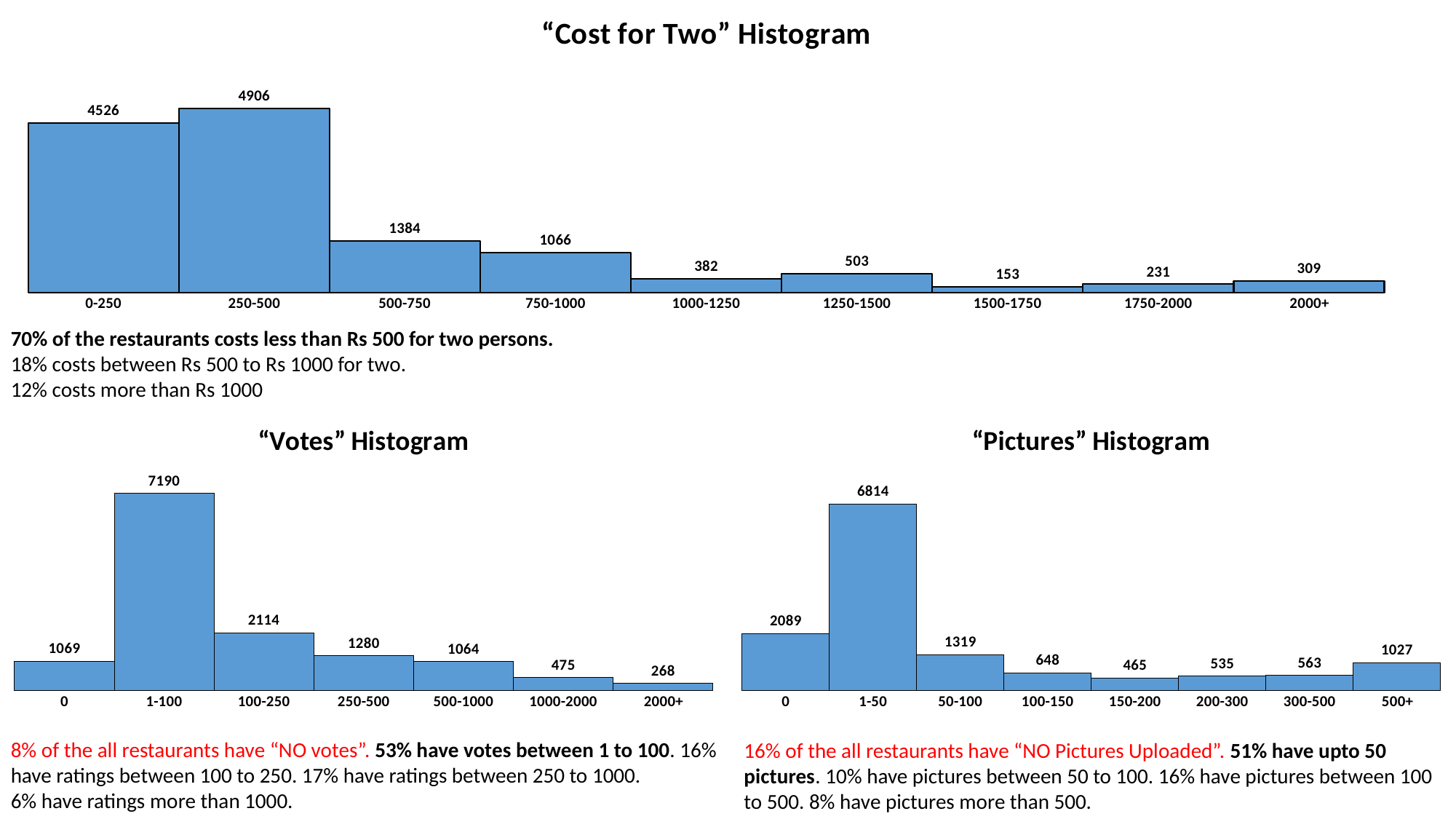

### Chart: “Cost for Two” Histogram

| Category |  |
|---|---|
| 0-250 | 4526.0 |
| 250-500 | 4906.0 |
| 500-750 | 1384.0 |
| 750-1000 | 1066.0 |
| 1000-1250 | 382.0 |
| 1250-1500 | 503.0 |
| 1500-1750 | 153.0 |
| 1750-2000 | 231.0 |
| 2000+ | 309.0 |
70% of the restaurants costs less than Rs 500 for two persons.
18% costs between Rs 500 to Rs 1000 for two.
12% costs more than Rs 1000

### Chart: “Votes” Histogram

| Category |  |
|---|---|
| 0 | 1069.0 |
| 1-100 | 7190.0 |
| 100-250 | 2114.0 |
| 250-500 | 1280.0 |
| 500-1000 | 1064.0 |
| 1000-2000 | 475.0 |
| 2000+ | 268.0 |

### Chart: “Pictures” Histogram

| Category |  |
|---|---|
| 0 | 2089.0 |
| 1-50 | 6814.0 |
| 50-100 | 1319.0 |
| 100-150 | 648.0 |
| 150-200 | 465.0 |
| 200-300 | 535.0 |
| 300-500 | 563.0 |
| 500+ | 1027.0 |
8% of the all restaurants have “NO votes”. 53% have votes between 1 to 100. 16% have ratings between 100 to 250. 17% have ratings between 250 to 1000.
6% have ratings more than 1000.
16% of the all restaurants have “NO Pictures Uploaded”. 51% have upto 50 pictures. 10% have pictures between 50 to 100. 16% have pictures between 100 to 500. 8% have pictures more than 500.